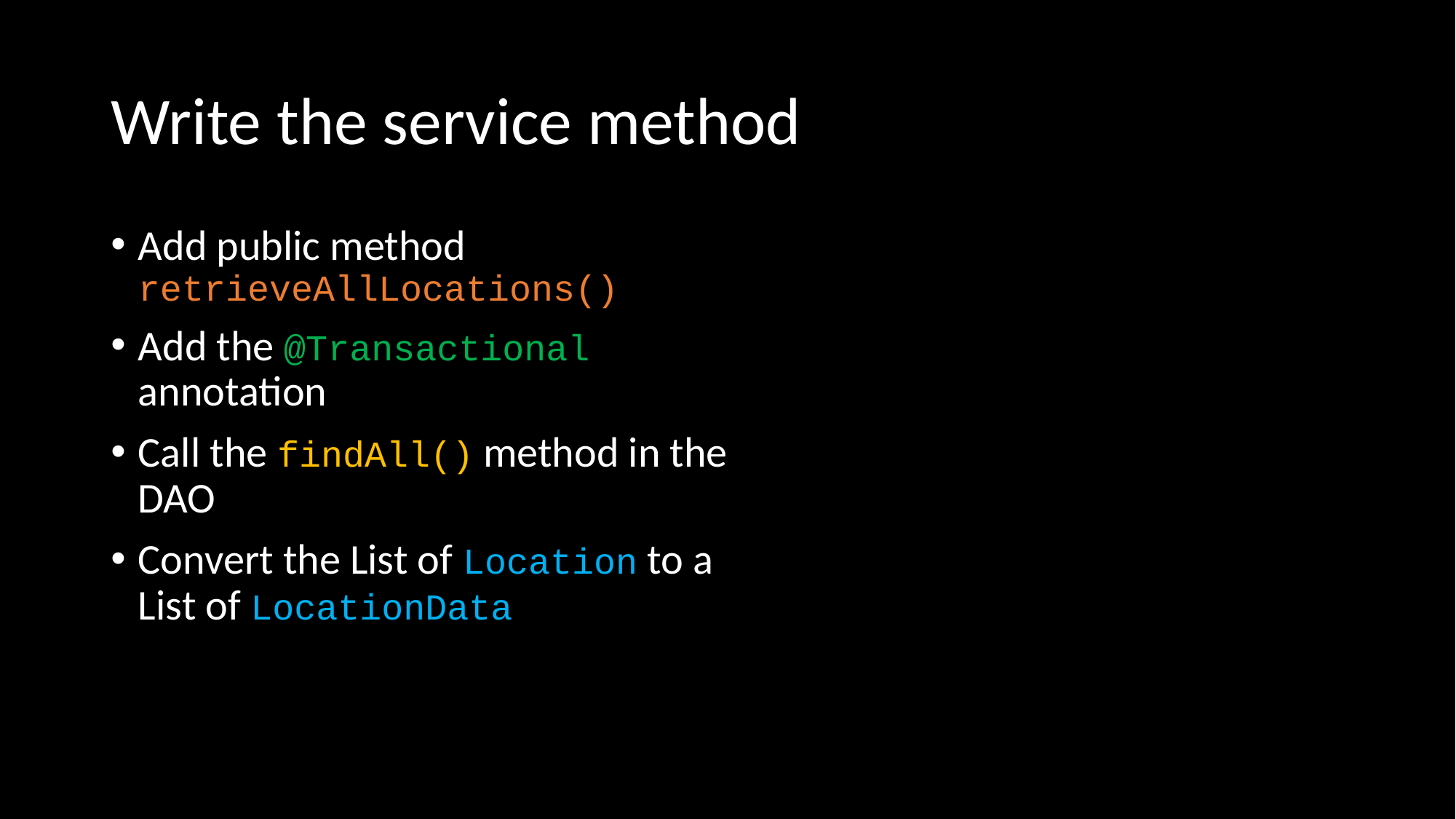

# Write the service method
Add public method retrieveAllLocations()
Add the @Transactional annotation
Call the findAll() method in the DAO
Convert the List of Location to a List of LocationData